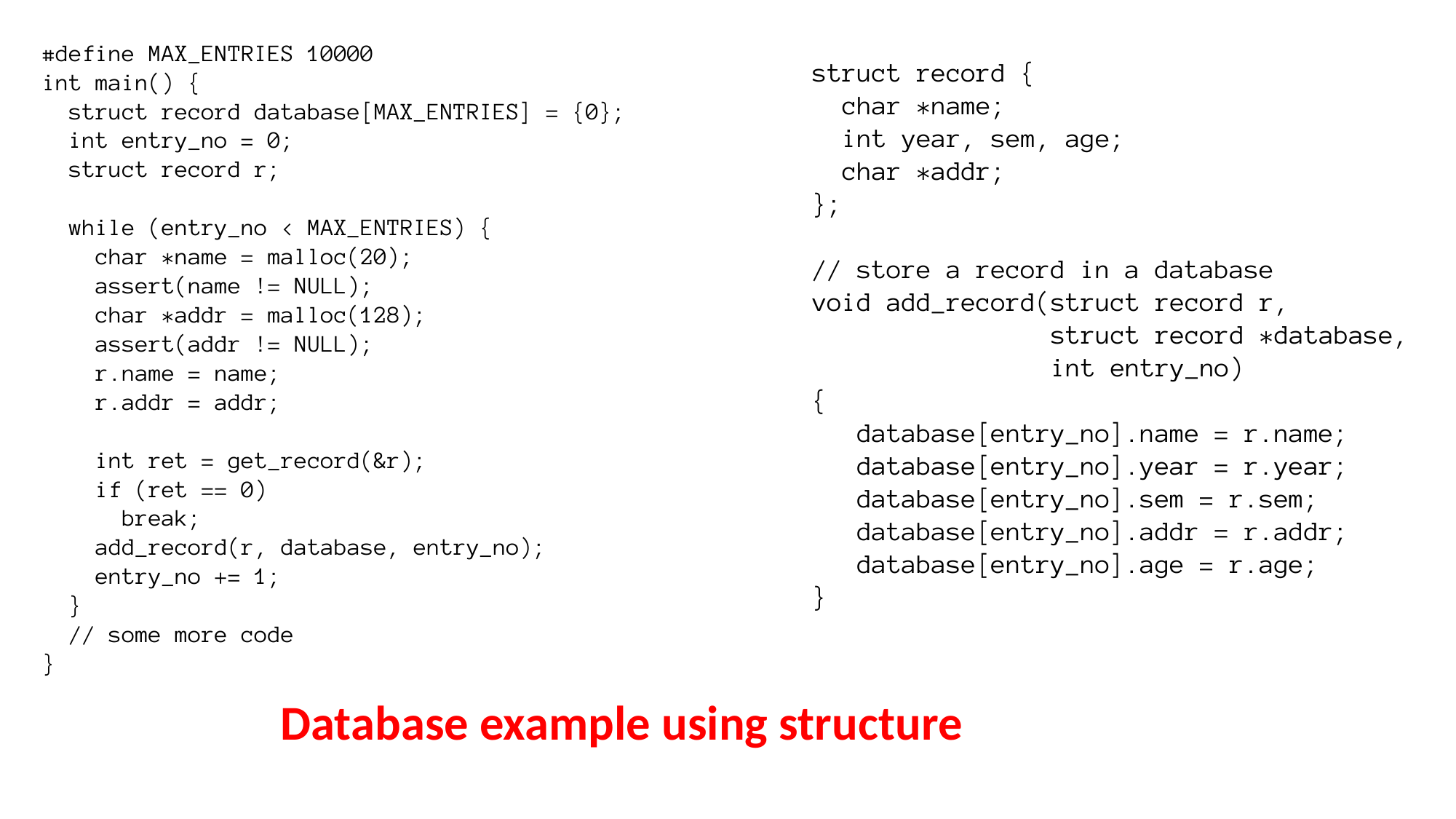

#define MAX_ENTRIES 10000
int main() {
  struct record database[MAX_ENTRIES] = {0};
  int entry_no = 0;
  struct record r;

  while (entry_no < MAX_ENTRIES) {
    char *name = malloc(20);
    assert(name != NULL);
    char *addr = malloc(128);
    assert(addr != NULL);
    r.name = name;
    r.addr = addr;

    int ret = get_record(&r);
    if (ret == 0)
      break;
    add_record(r, database, entry_no);
    entry_no += 1;
  }
  // some more code
}
struct record {
  char *name;
  int year, sem, age;
  char *addr;
};

// store a record in a database
void add_record(struct record r,
                struct record *database,
                int entry_no)
{
   database[entry_no].name = r.name;
   database[entry_no].year = r.year;
   database[entry_no].sem = r.sem;
   database[entry_no].addr = r.addr;
   database[entry_no].age = r.age;
}
Database example using structure